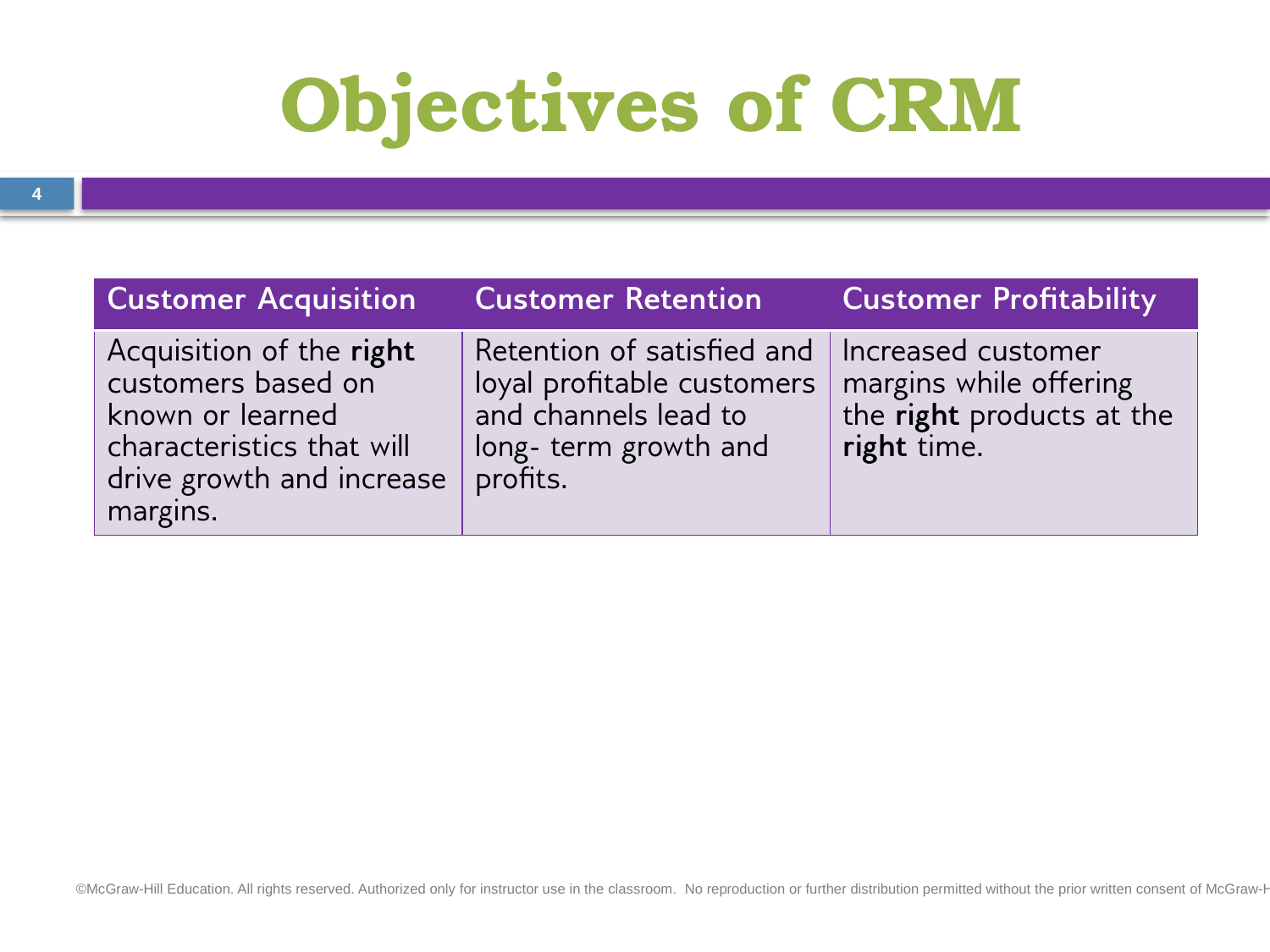

# Objectives of CRM
4
| Customer Acquisition | Customer Retention | Customer Profitability |
| --- | --- | --- |
| Acquisition of the right customers based on known or learned characteristics that will drive growth and increase margins. | Retention of satisfied and loyal profitable customers and channels lead to long- term growth and profits. | Increased customer margins while offering the right products at the right time. |
©McGraw-Hill Education. All rights reserved. Authorized only for instructor use in the classroom.  No reproduction or further distribution permitted without the prior written consent of McGraw-Hill Education.